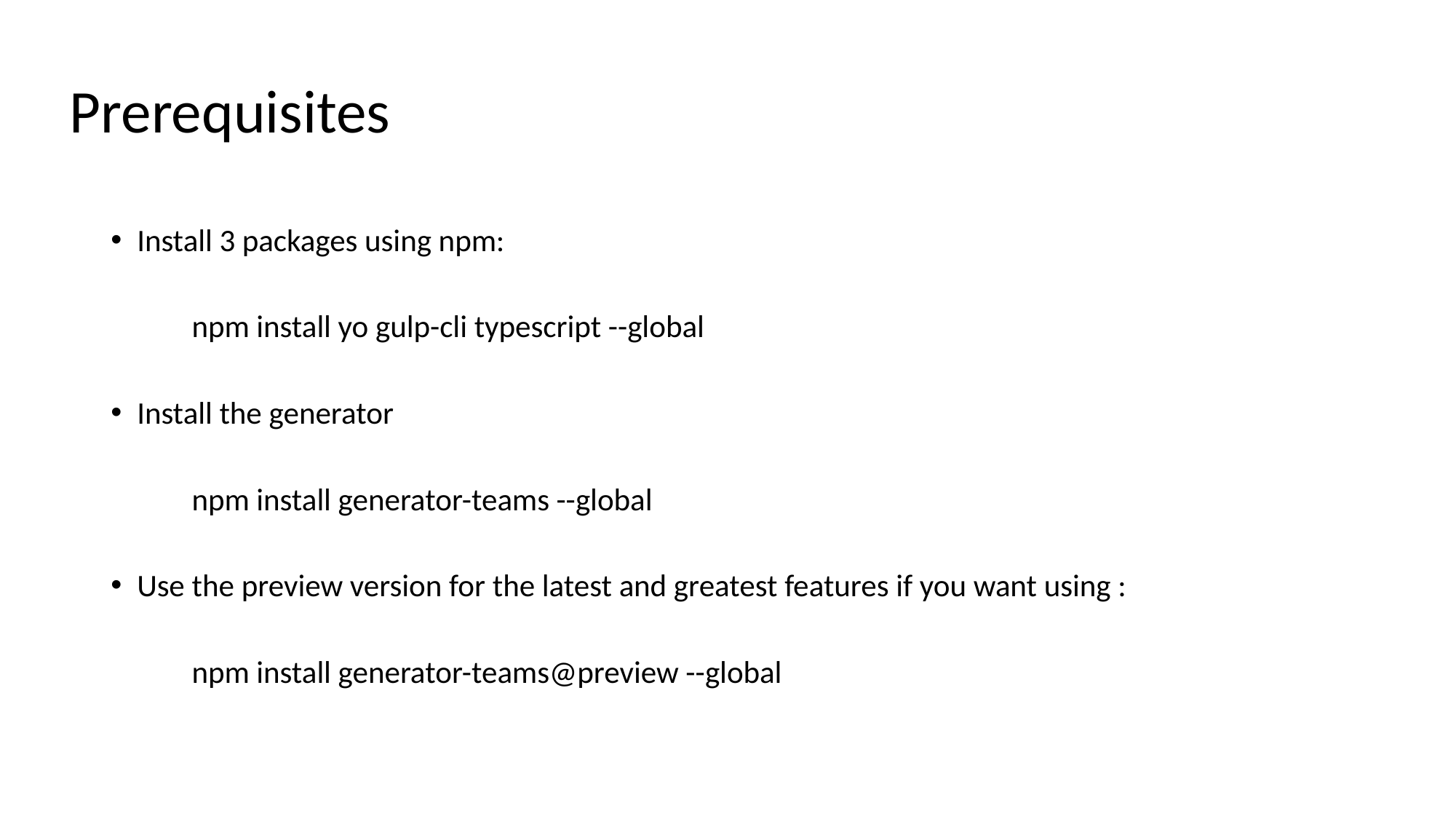

# Prerequisites
Install 3 packages using npm:
	npm install yo gulp-cli typescript --global
Install the generator
	npm install generator-teams --global
Use the preview version for the latest and greatest features if you want using :
	npm install generator-teams@preview --global